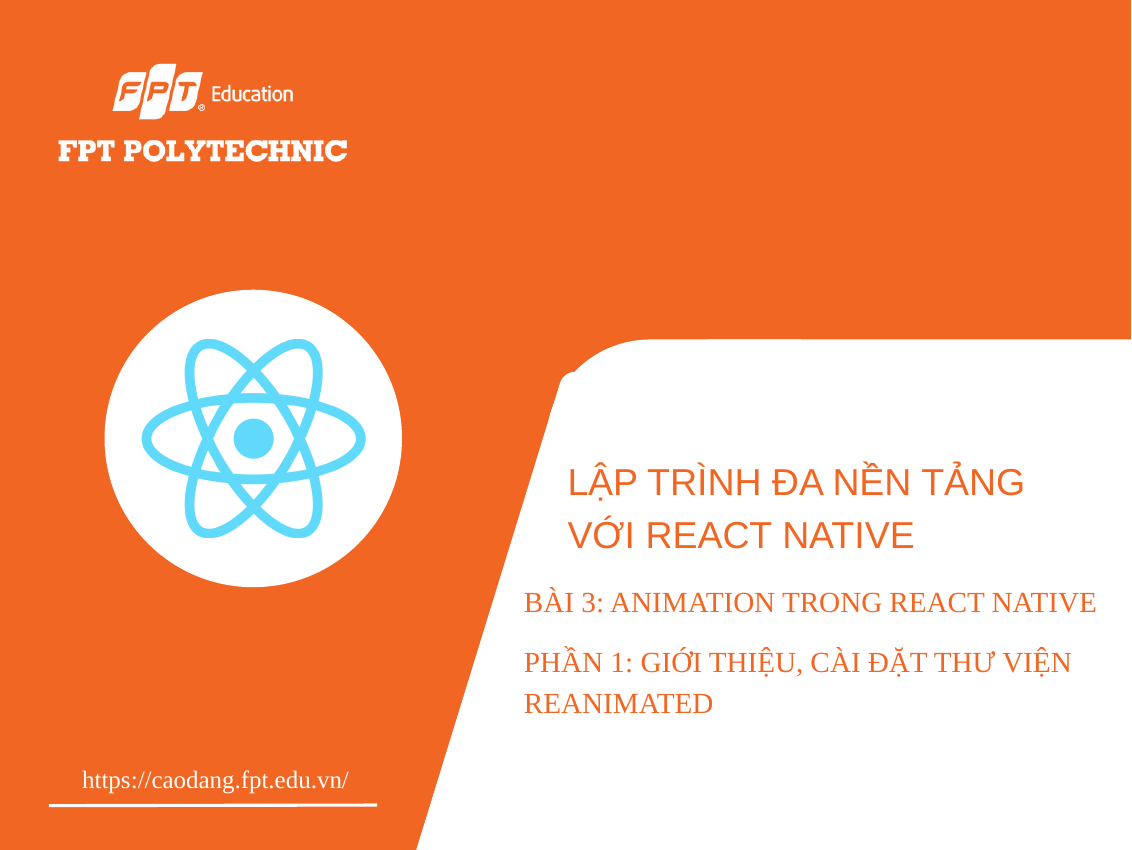

LẬP TRÌNH ĐA NỀN TẢNG VỚI REACT NATIVE
BÀI 3: ANIMATION TRONG REACT NATIVE
PHẦN 1: GIỚI THIỆU, CÀI ĐẶT THƯ VIỆN REANIMATED
https://caodang.fpt.edu.vn/